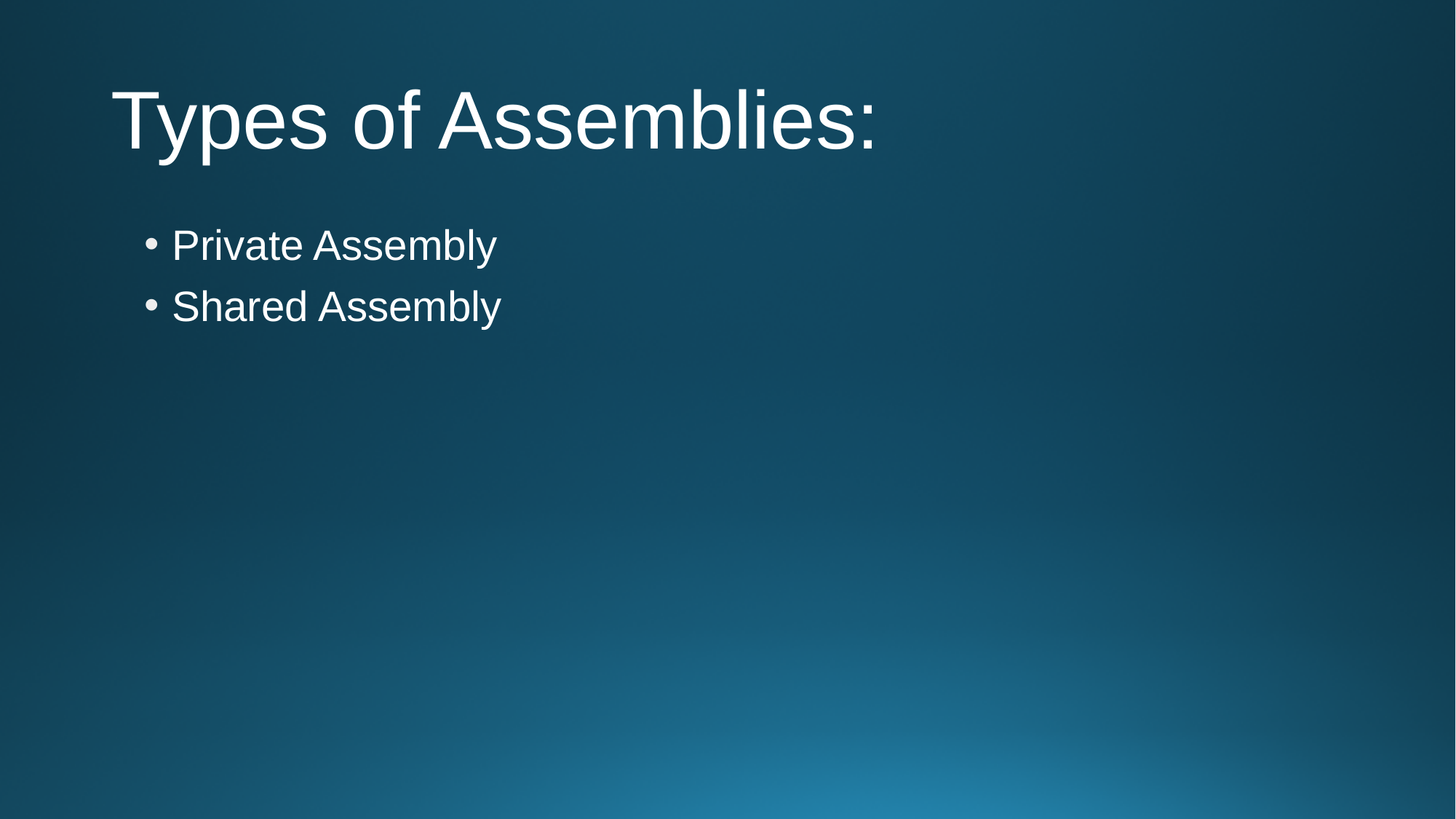

# Types of Assemblies:
Private Assembly
Shared Assembly